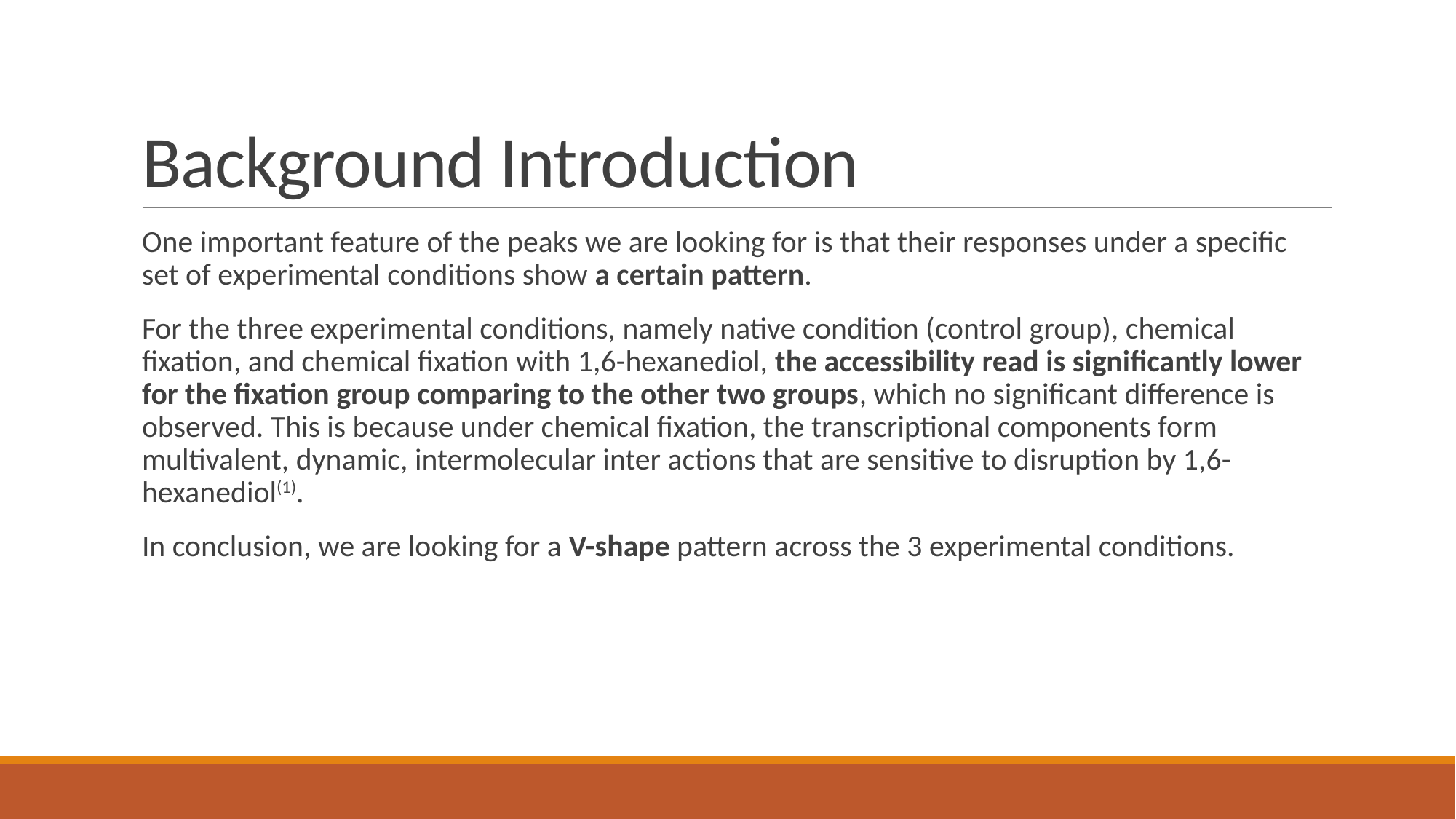

# Background Introduction
One important feature of the peaks we are looking for is that their responses under a specific set of experimental conditions show a certain pattern.
For the three experimental conditions, namely native condition (control group), chemical fixation, and chemical fixation with 1,6-hexanediol, the accessibility read is significantly lower for the fixation group comparing to the other two groups, which no significant difference is observed. This is because under chemical fixation, the transcriptional components form multivalent, dynamic, intermolecular inter actions that are sensitive to disruption by 1,6-hexanediol(1).
In conclusion, we are looking for a V-shape pattern across the 3 experimental conditions.